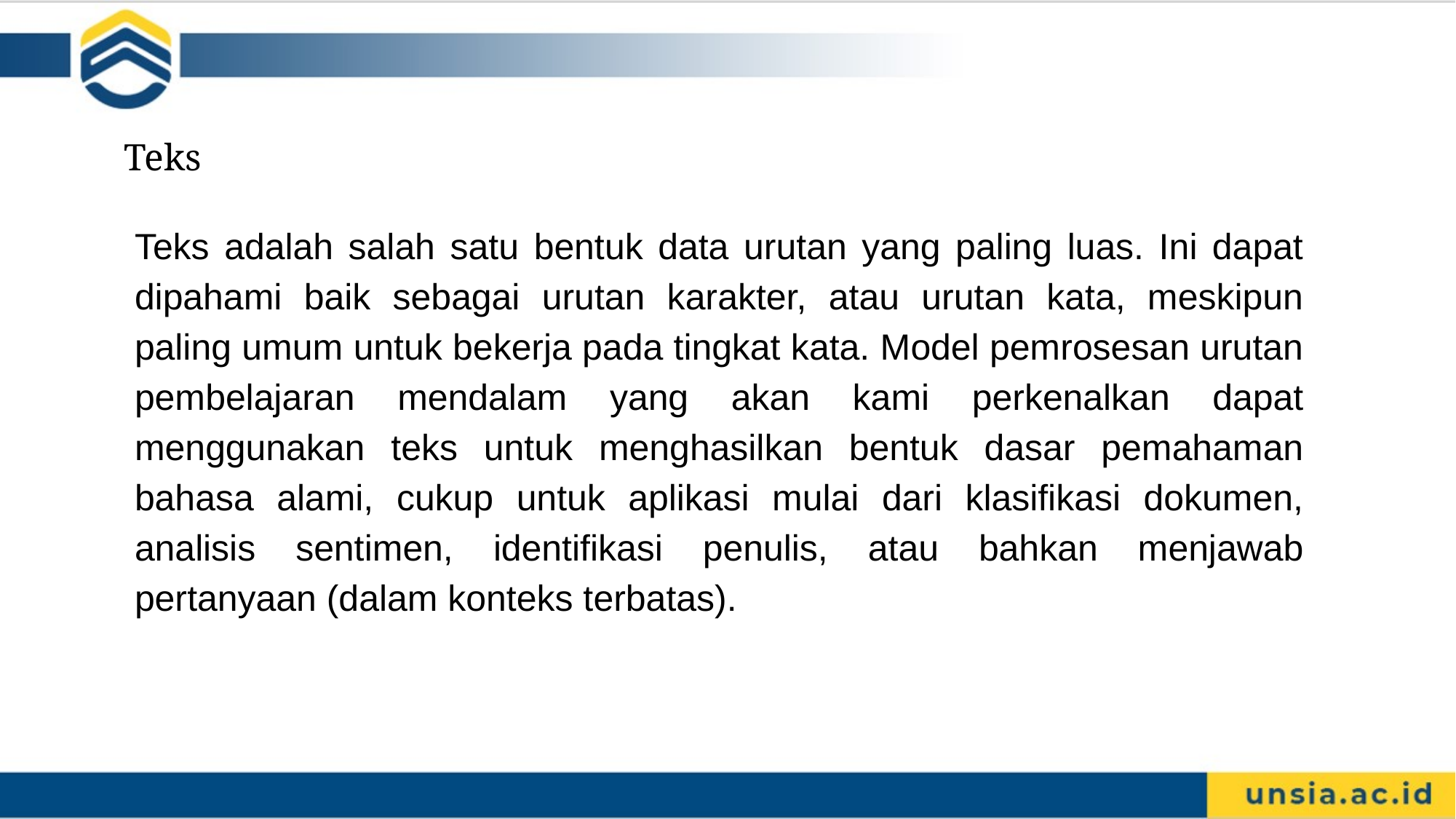

Teks
Teks adalah salah satu bentuk data urutan yang paling luas. Ini dapat dipahami baik sebagai urutan karakter, atau urutan kata, meskipun paling umum untuk bekerja pada tingkat kata. Model pemrosesan urutan pembelajaran mendalam yang akan kami perkenalkan dapat menggunakan teks untuk menghasilkan bentuk dasar pemahaman bahasa alami, cukup untuk aplikasi mulai dari klasifikasi dokumen, analisis sentimen, identifikasi penulis, atau bahkan menjawab pertanyaan (dalam konteks terbatas).